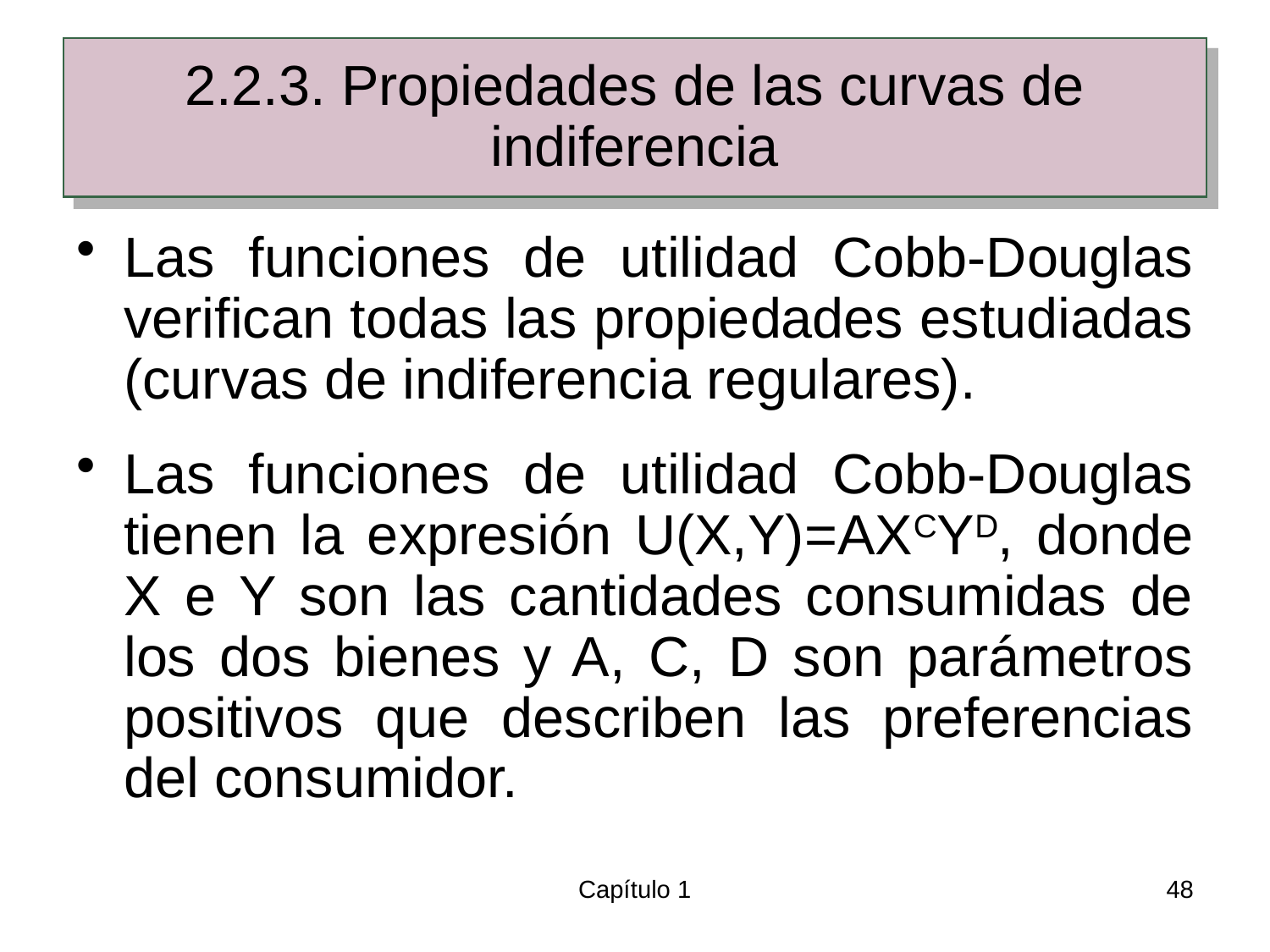

# 2.2.3. Propiedades de las curvas de indiferencia
Las funciones de utilidad Cobb-Douglas verifican todas las propiedades estudiadas (curvas de indiferencia regulares).
Las funciones de utilidad Cobb-Douglas tienen la expresión U(X,Y)=AXCYD, donde X e Y son las cantidades consumidas de los dos bienes y A, C, D son parámetros positivos que describen las preferencias del consumidor.
Capítulo 1
48